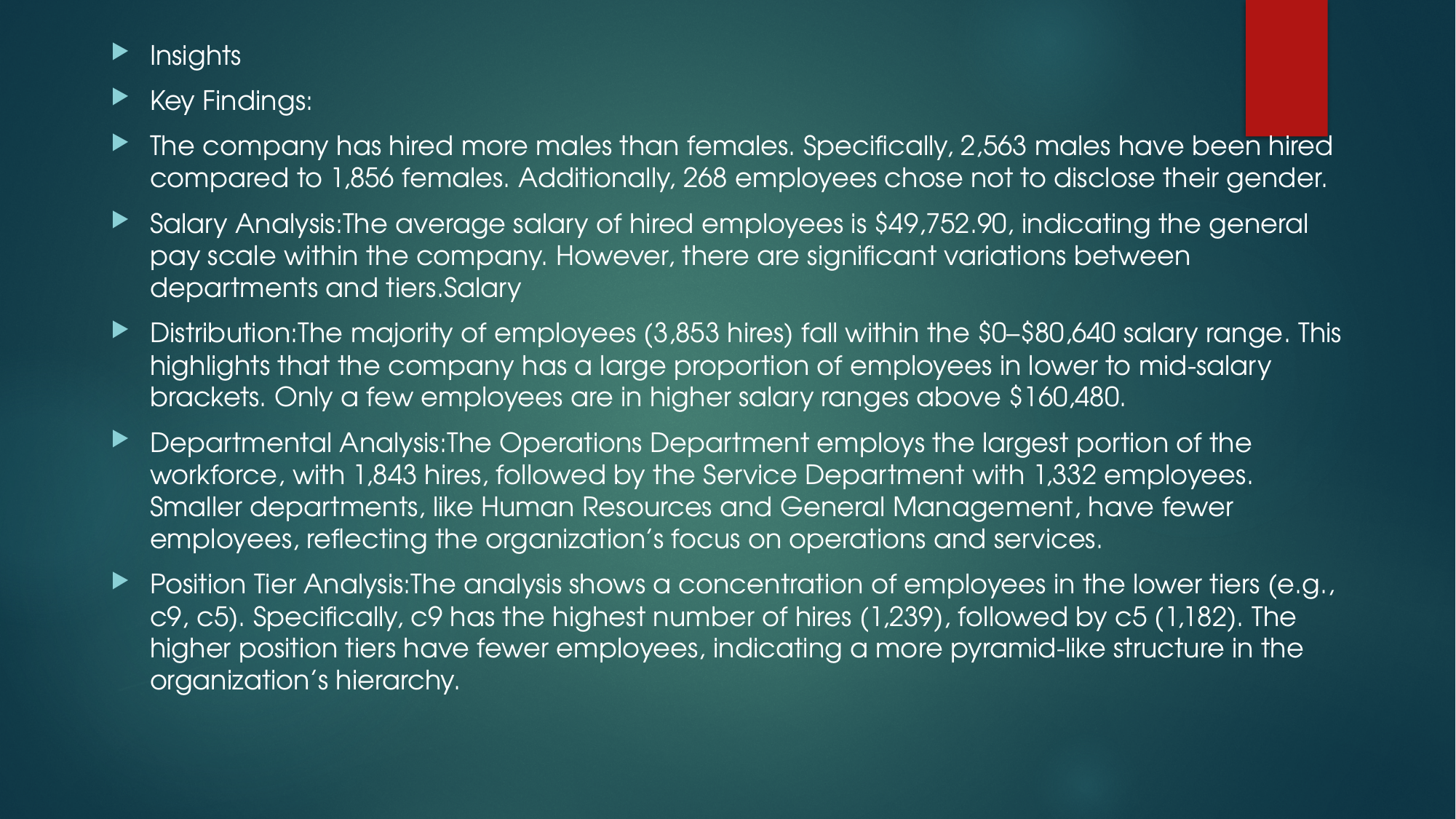

Insights
Key Findings:
The company has hired more males than females. Specifically, 2,563 males have been hired compared to 1,856 females. Additionally, 268 employees chose not to disclose their gender.
Salary Analysis:The average salary of hired employees is $49,752.90, indicating the general pay scale within the company. However, there are significant variations between departments and tiers.Salary
Distribution:The majority of employees (3,853 hires) fall within the $0–$80,640 salary range. This highlights that the company has a large proportion of employees in lower to mid-salary brackets. Only a few employees are in higher salary ranges above $160,480.
Departmental Analysis:The Operations Department employs the largest portion of the workforce, with 1,843 hires, followed by the Service Department with 1,332 employees. Smaller departments, like Human Resources and General Management, have fewer employees, reflecting the organization’s focus on operations and services.
Position Tier Analysis:The analysis shows a concentration of employees in the lower tiers (e.g., c9, c5). Specifically, c9 has the highest number of hires (1,239), followed by c5 (1,182). The higher position tiers have fewer employees, indicating a more pyramid-like structure in the organization’s hierarchy.